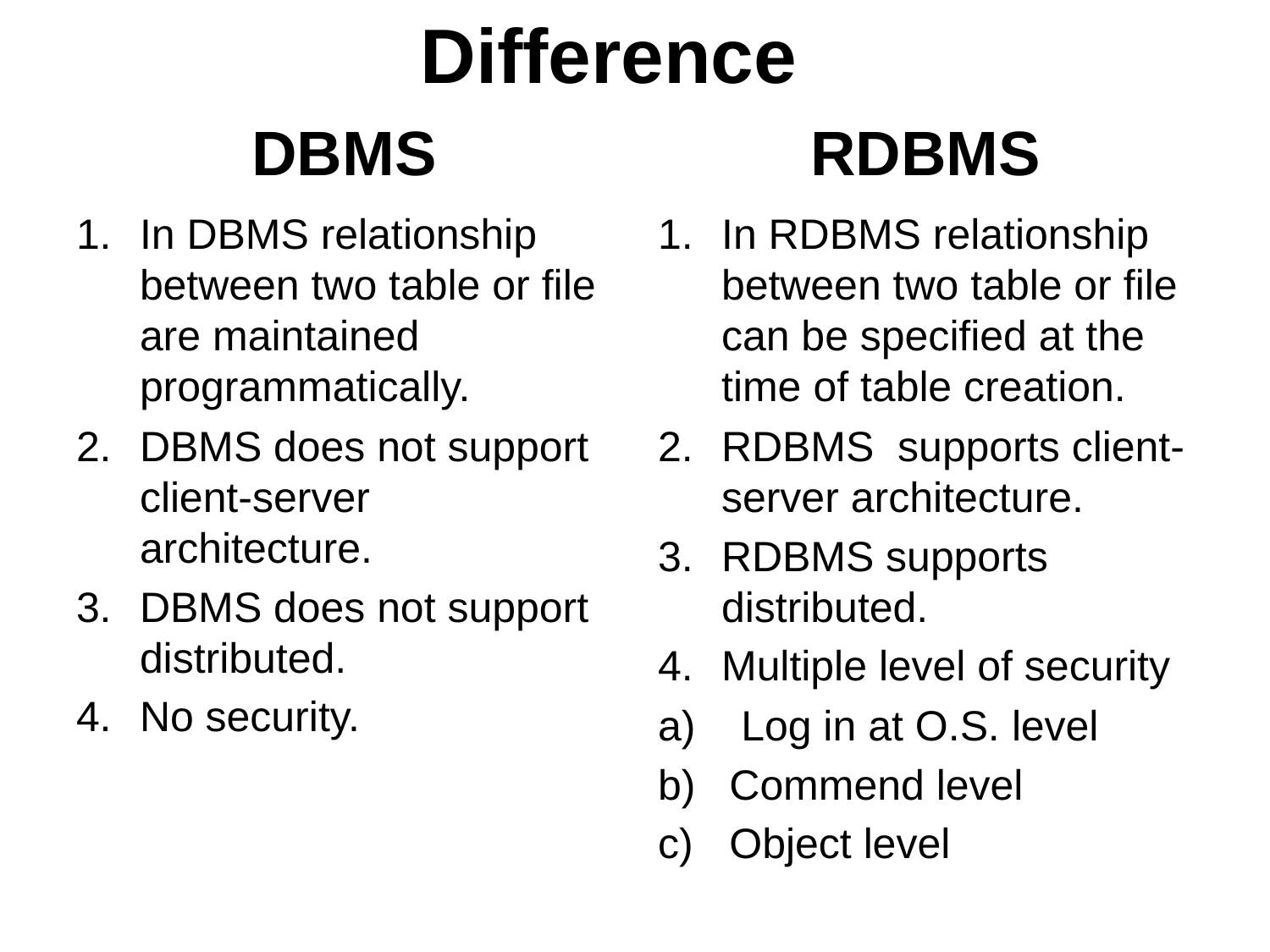

# Difference
DBMS
RDBMS
In DBMS relationship between two table or file are maintained programmatically.
DBMS does not support client-server architecture.
DBMS does not support distributed.
No security.
In RDBMS relationship between two table or file can be specified at the time of table creation.
RDBMS  supports client-server architecture.
RDBMS supports distributed.
Multiple level of security
 Log in at O.S. level
Commend level
Object level